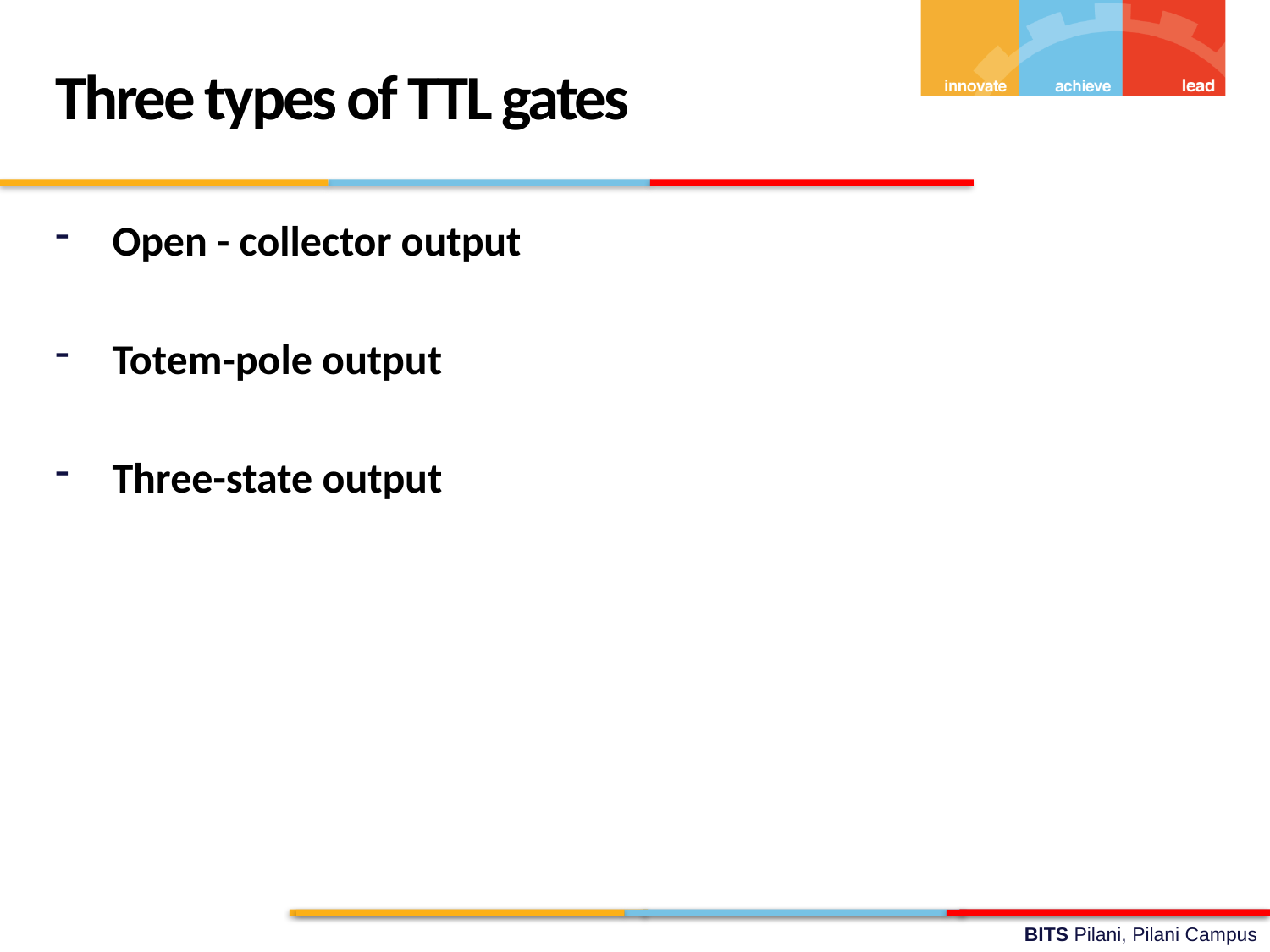

Three types of TTL gates
 Open - collector output

 Totem-pole output

 Three-state output